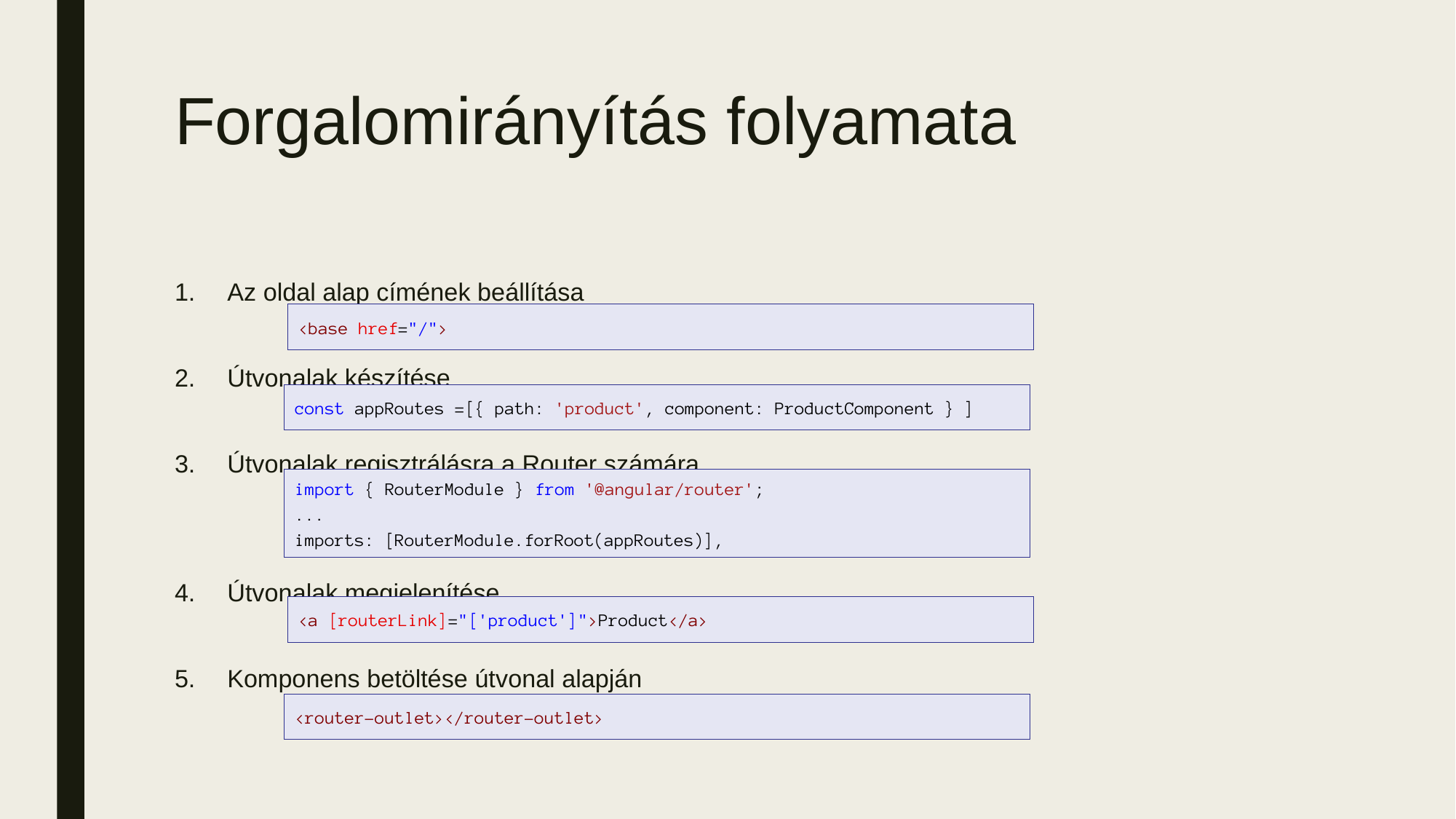

# Forgalomirányítás folyamata
Az oldal alap címének beállítása

Útvonalak készítése

Útvonalak regisztrálásra a Router számára

Útvonalak megjelenítése

Komponens betöltése útvonal alapján

<base href="/">
const appRoutes =[{ path: 'product', component: ProductComponent } ]
import { RouterModule } from '@angular/router';
...
imports: [RouterModule.forRoot(appRoutes)],
<a [routerLink]="['product']">Product</a>
<router-outlet></router-outlet>